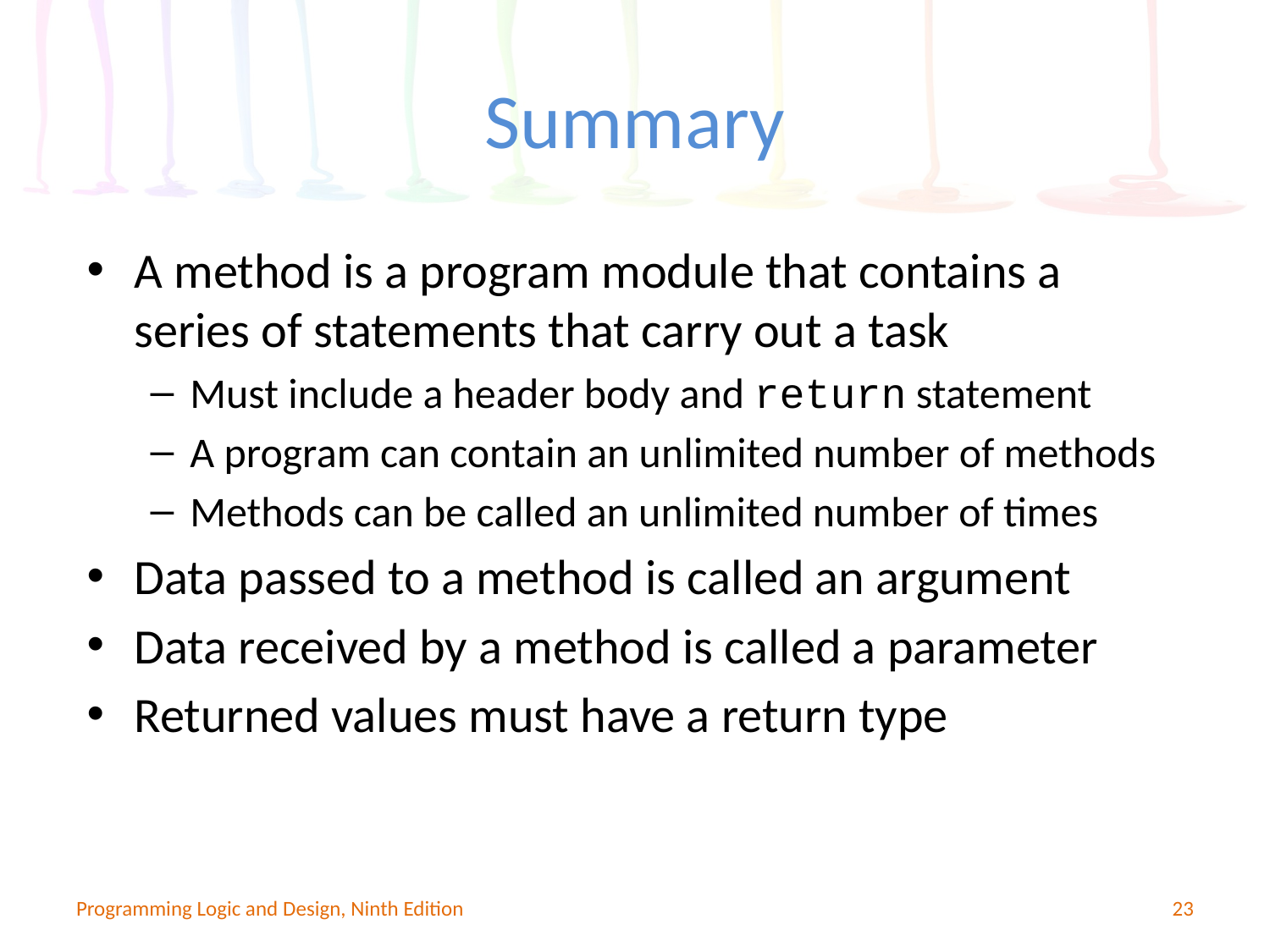

# Summary
A method is a program module that contains a series of statements that carry out a task
Must include a header body and return statement
A program can contain an unlimited number of methods
Methods can be called an unlimited number of times
Data passed to a method is called an argument
Data received by a method is called a parameter
Returned values must have a return type
Programming Logic and Design, Ninth Edition
23